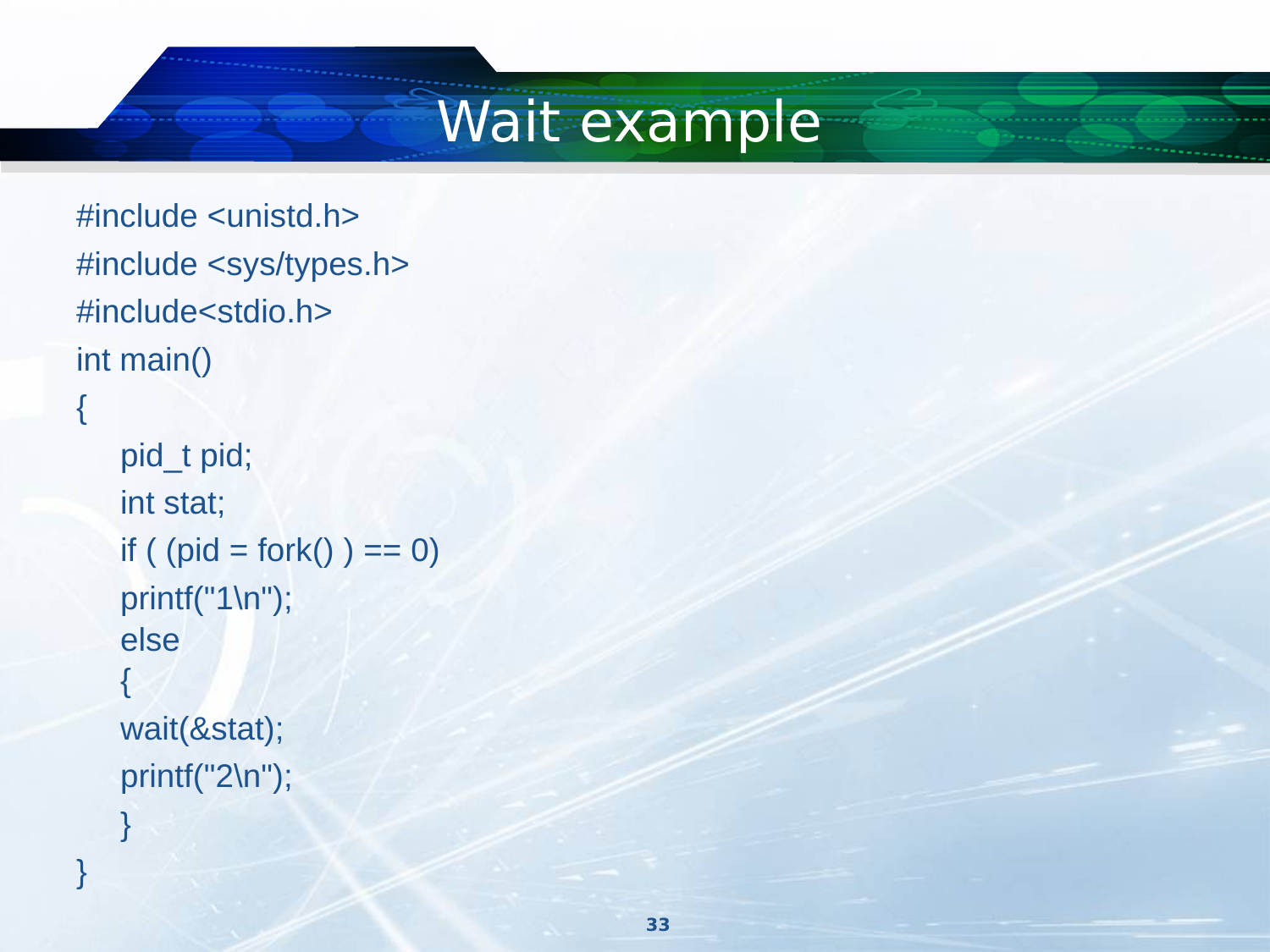

# Wait example
#include <unistd.h>
#include <sys/types.h>
#include<stdio.h>
int main()
{
	pid_t pid;
	int stat;
	if ( (pid = fork() ) == 0)
		printf("1\n");
else
{
		wait(&stat);
		printf("2\n");
	}
}
33